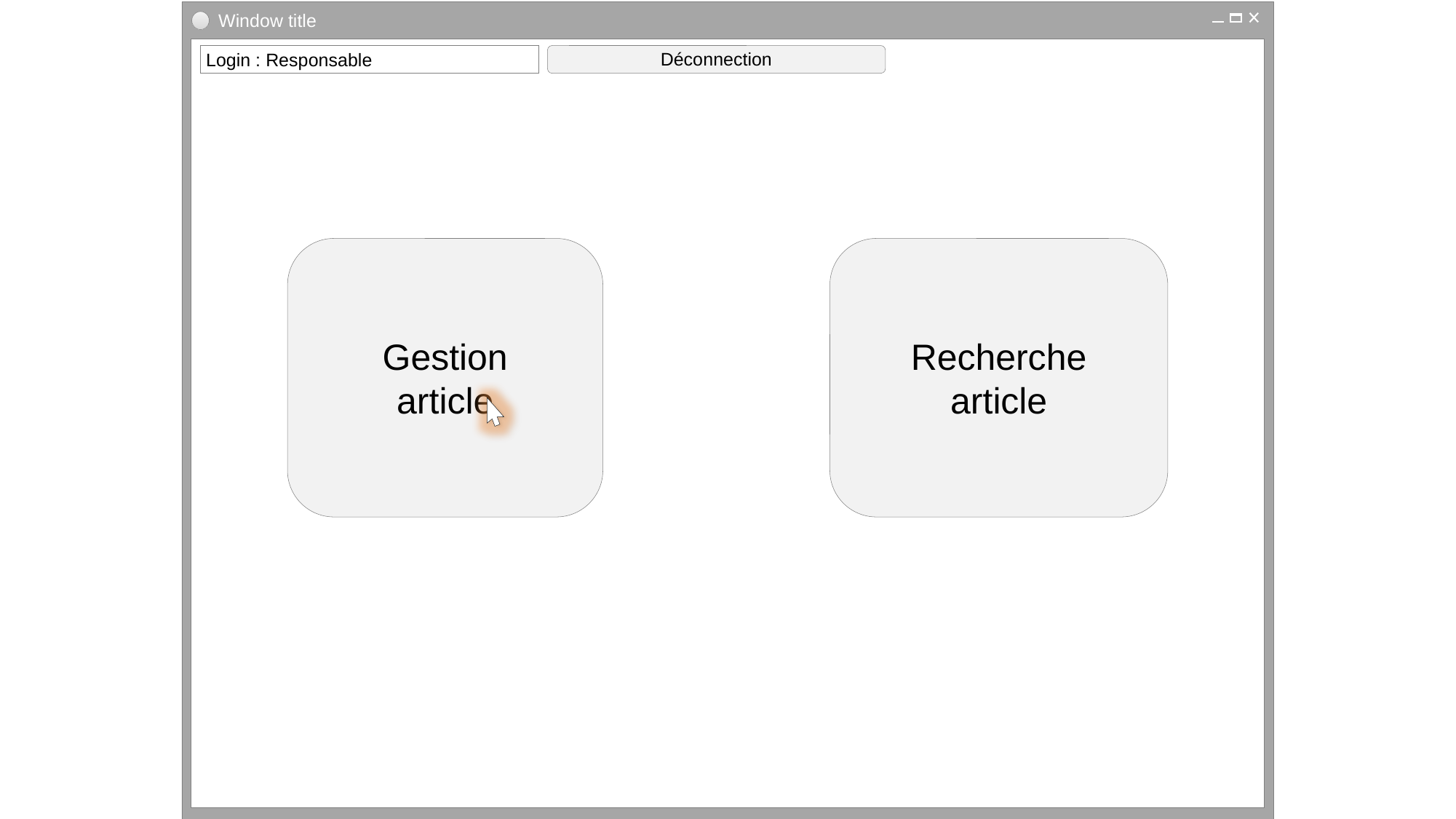

Window title

Login : Responsable
Déconnection
Gestion
article
Recherche
article